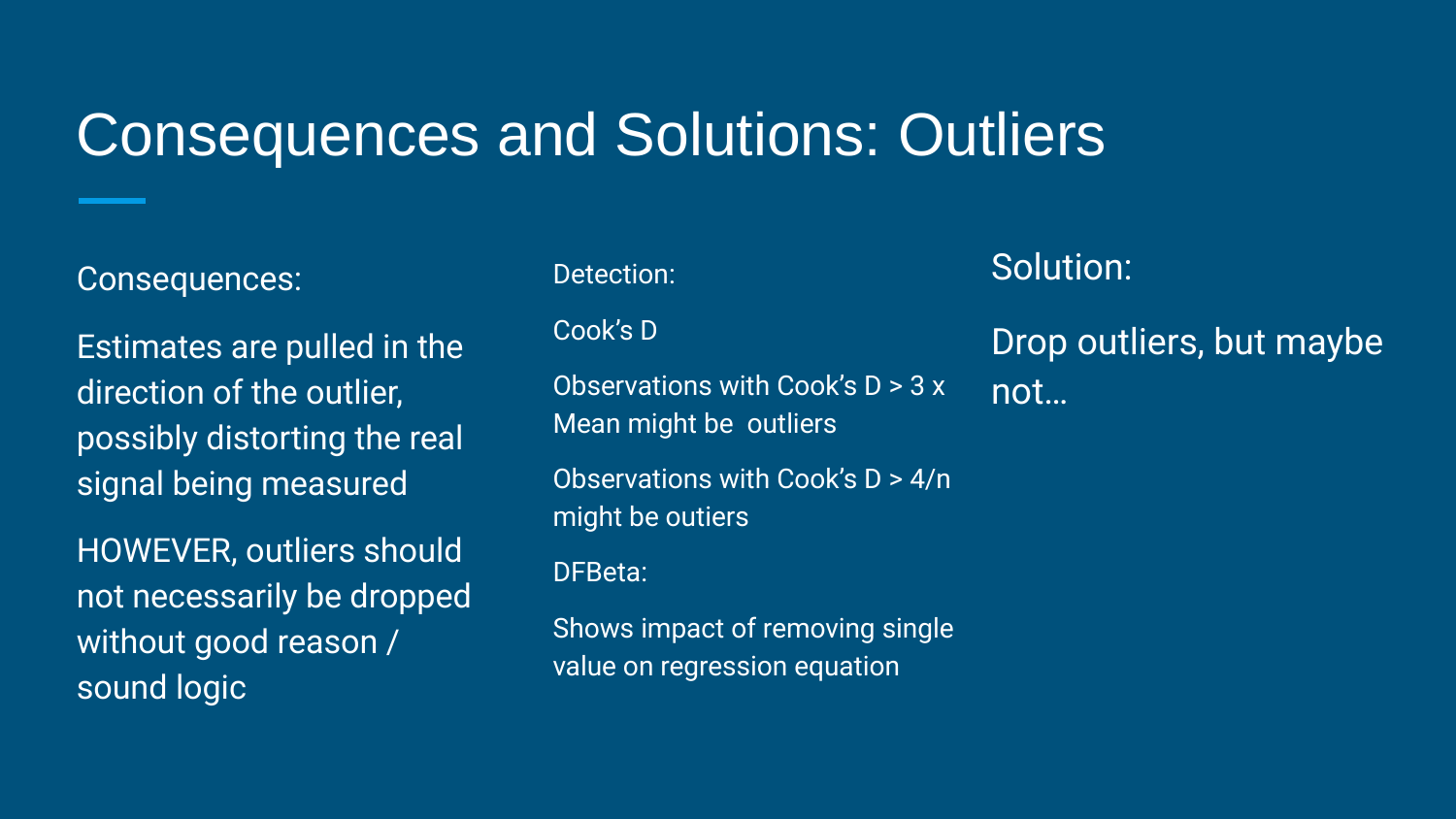

# Consequences and Solutions: Outliers
Solution:
Drop outliers, but maybe not…
Consequences:
Estimates are pulled in the direction of the outlier, possibly distorting the real signal being measured
HOWEVER, outliers should not necessarily be dropped without good reason / sound logic

Detection:
Cook’s D
Observations with Cook’s D > 3 x Mean might be  outliers
Observations with Cook’s D > 4/n might be outiers
DFBeta:
Shows impact of removing single value on regression equation